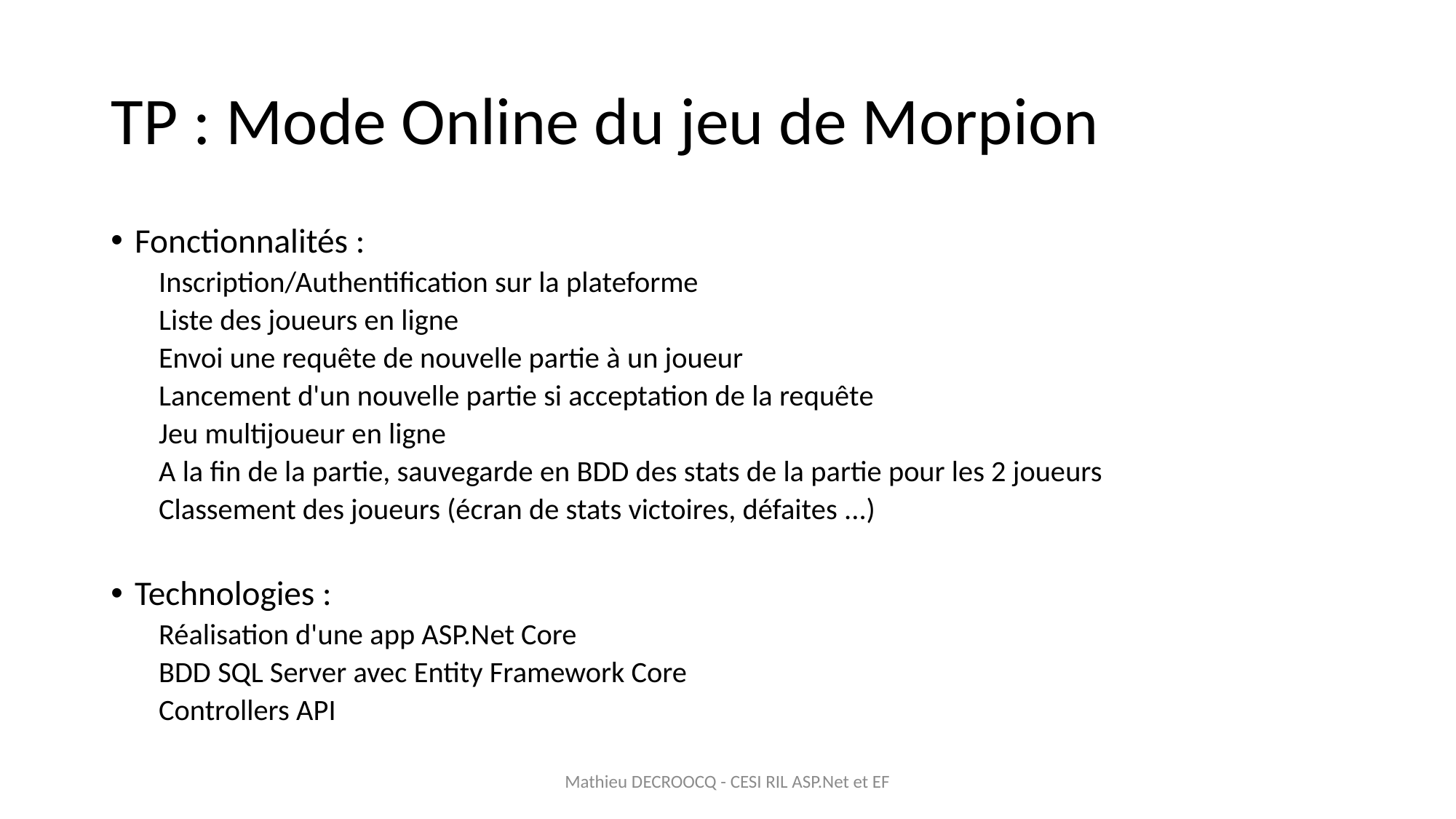

# TP : Mode Online du jeu de Morpion
Fonctionnalités :
Inscription/Authentification sur la plateforme
Liste des joueurs en ligne
Envoi une requête de nouvelle partie à un joueur
Lancement d'un nouvelle partie si acceptation de la requête
Jeu multijoueur en ligne
A la fin de la partie, sauvegarde en BDD des stats de la partie pour les 2 joueurs
Classement des joueurs (écran de stats victoires, défaites ...)

Technologies :
Réalisation d'une app ASP.Net Core
BDD SQL Server avec Entity Framework Core
Controllers API

Mathieu DECROOCQ - CESI RIL ASP.Net et EF